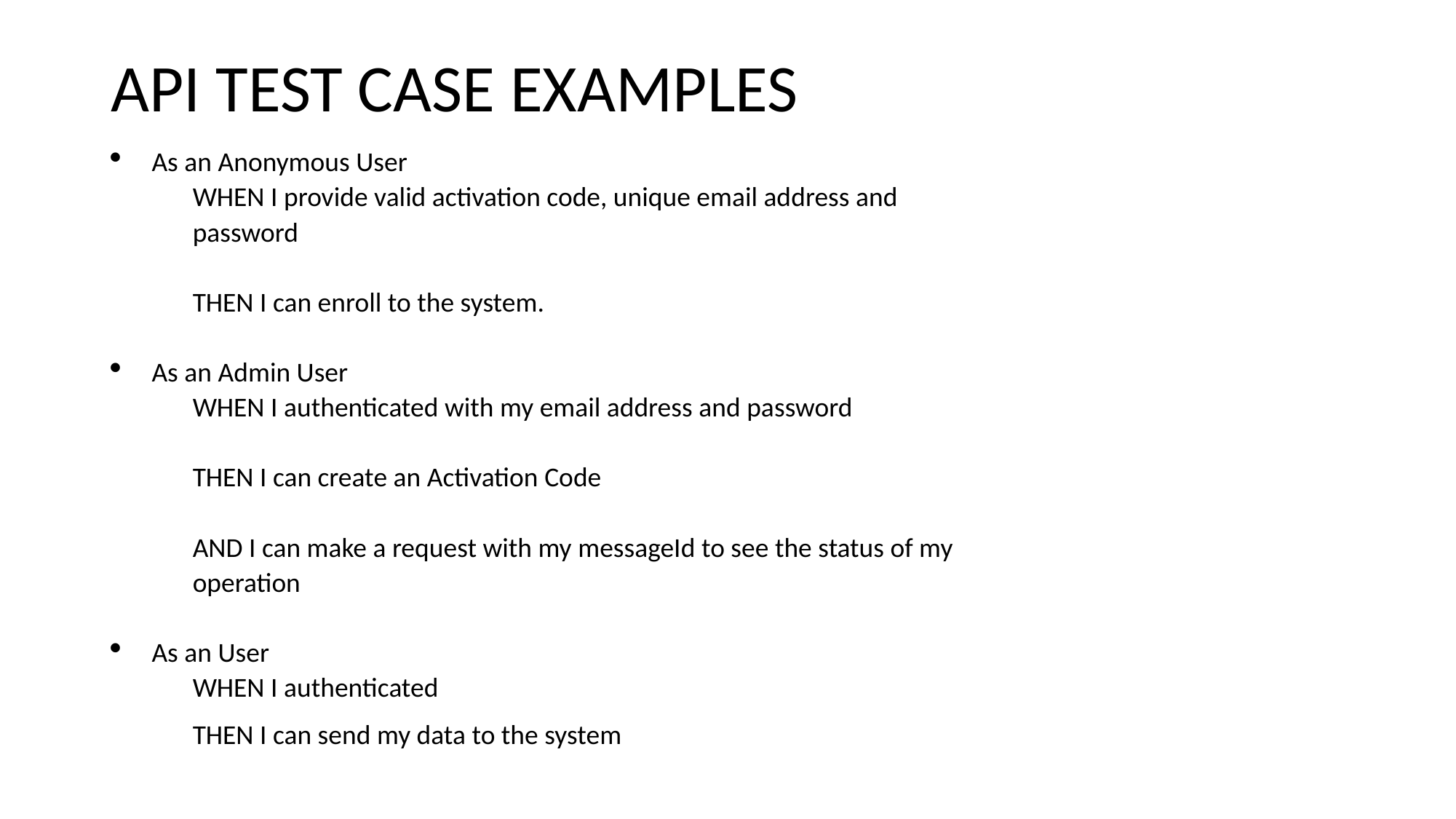

# API TEST CASE EXAMPLES
As an Anonymous User
WHEN I provide valid activation code, unique email address and password

THEN I can enroll to the system.

As an Admin User
WHEN I authenticated with my email address and password

THEN I can create an Activation Code

AND I can make a request with my messageId to see the status of my operation

As an User
WHEN I authenticated
THEN I can send my data to the system